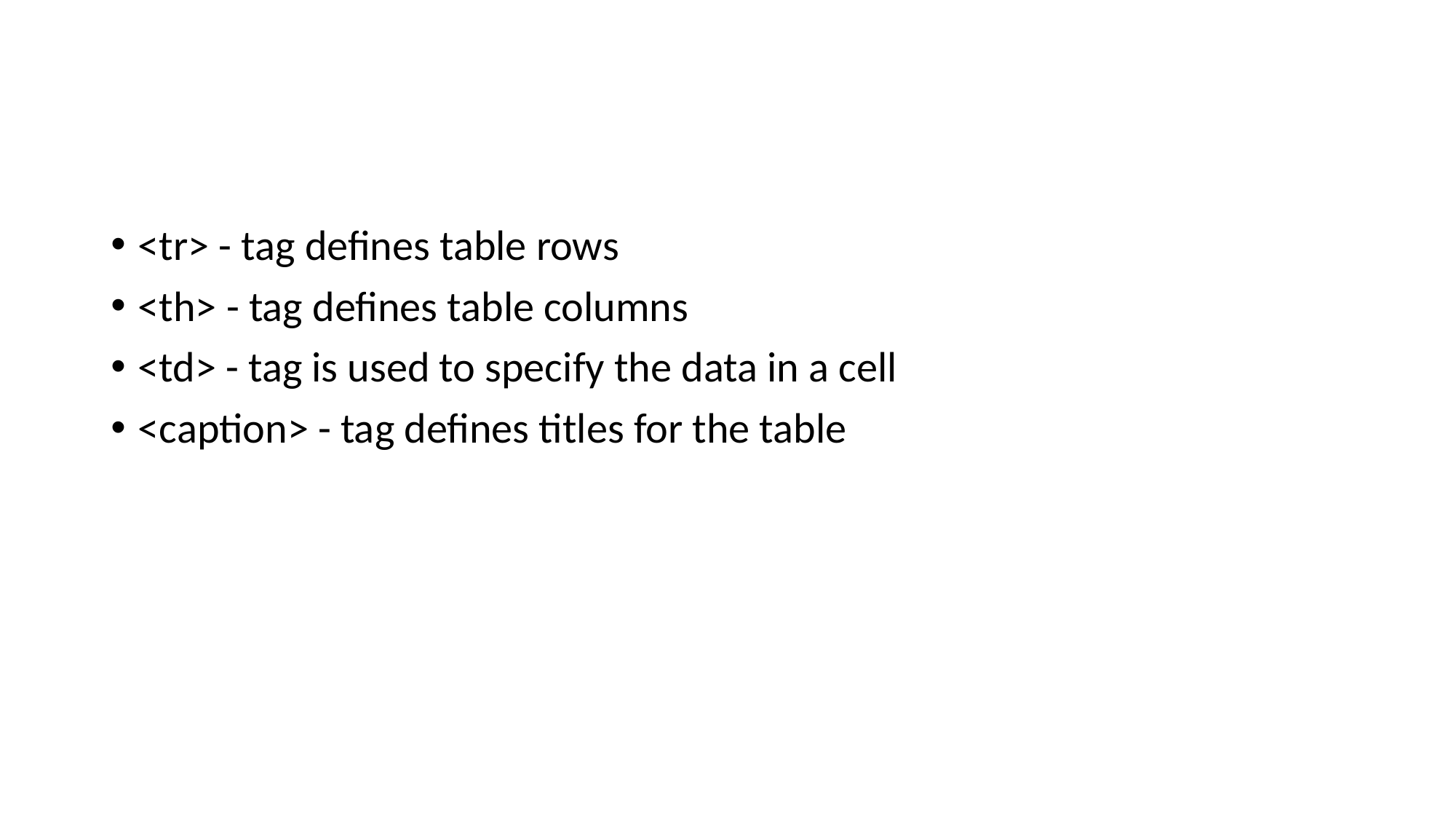

#
<tr> - tag defines table rows
<th> - tag defines table columns
<td> - tag is used to specify the data in a cell
<caption> - tag defines titles for the table